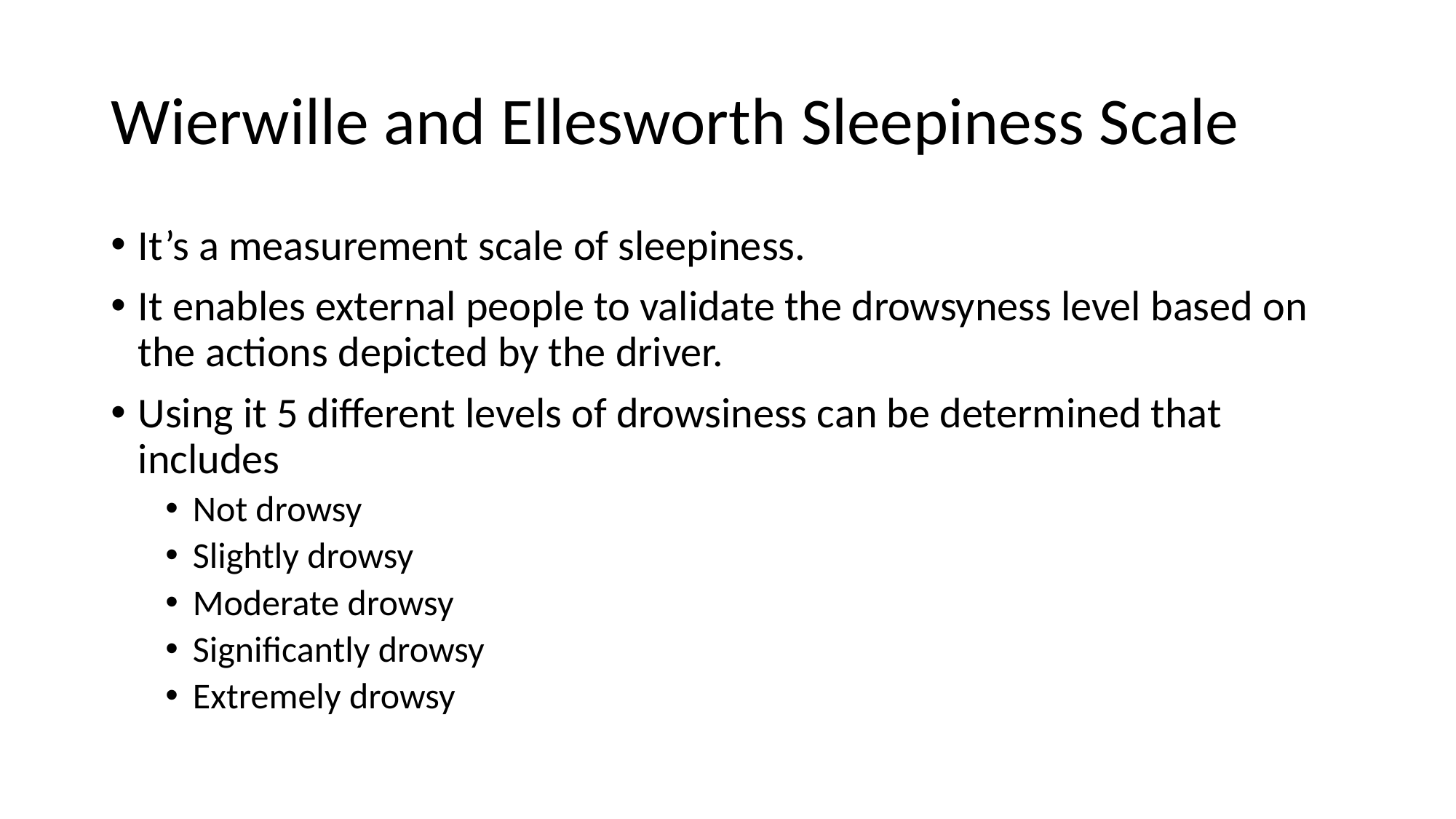

# Wierwille and Ellesworth Sleepiness Scale
It’s a measurement scale of sleepiness.
It enables external people to validate the drowsyness level based on the actions depicted by the driver.
Using it 5 different levels of drowsiness can be determined that includes
Not drowsy
Slightly drowsy
Moderate drowsy
Significantly drowsy
Extremely drowsy